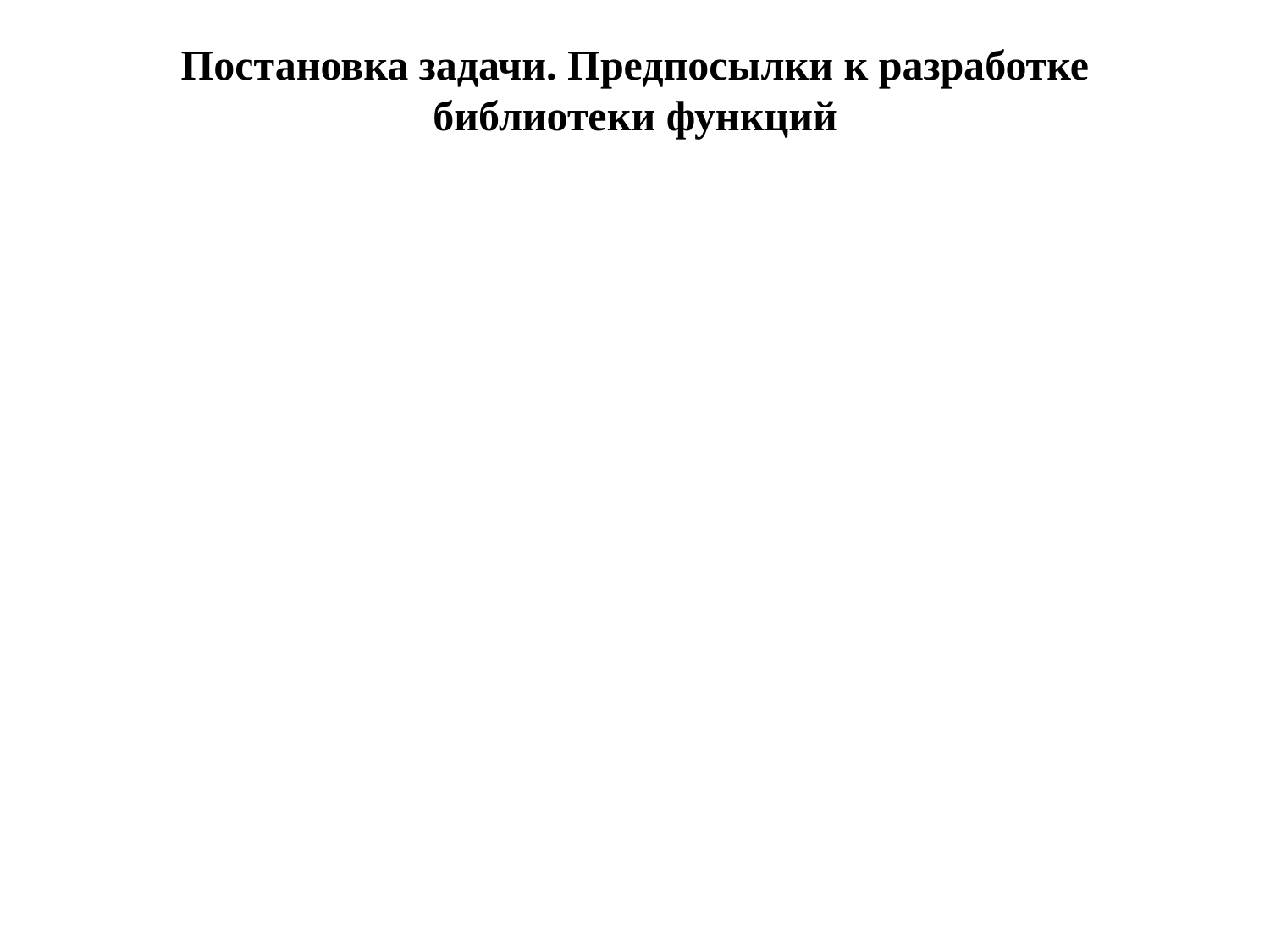

# Постановка задачи. Предпосылки к разработке библиотеки функций